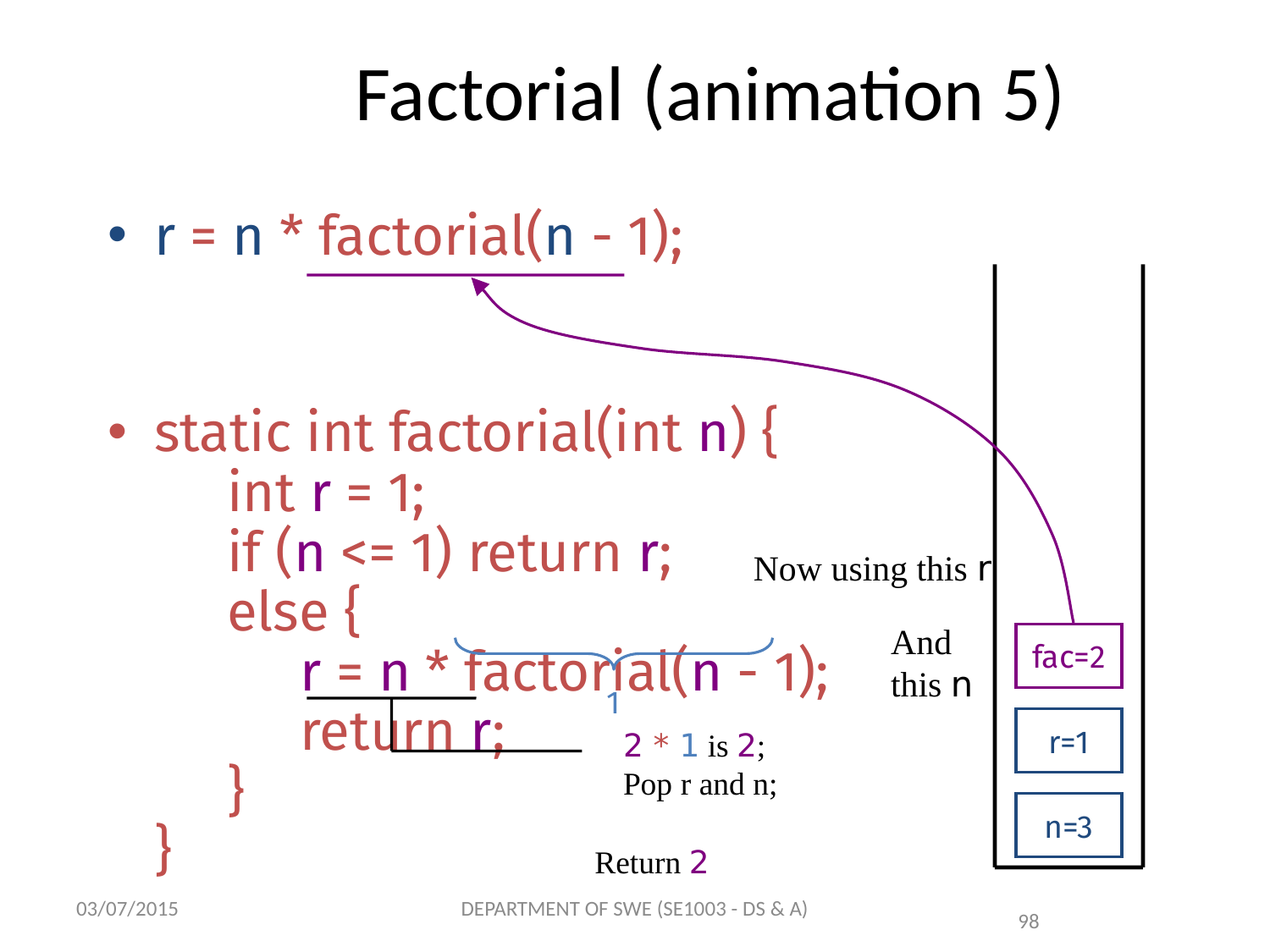

Factorial (animation 5)
r = n * factorial(n - 1);
static int factorial(int n) {
     int r = 1;
     if (n <= 1) return r;
     else {
          r = n * factorial(n - 1);
          return r;
     }
}

fac=2

Now using this r
r=1
And this n
n=2

1

2 * 1 is 2;
Pop r and n;

r=1
n=3
Return 2
03/07/2015
DEPARTMENT OF SWE (SE1003 - DS & A)
98